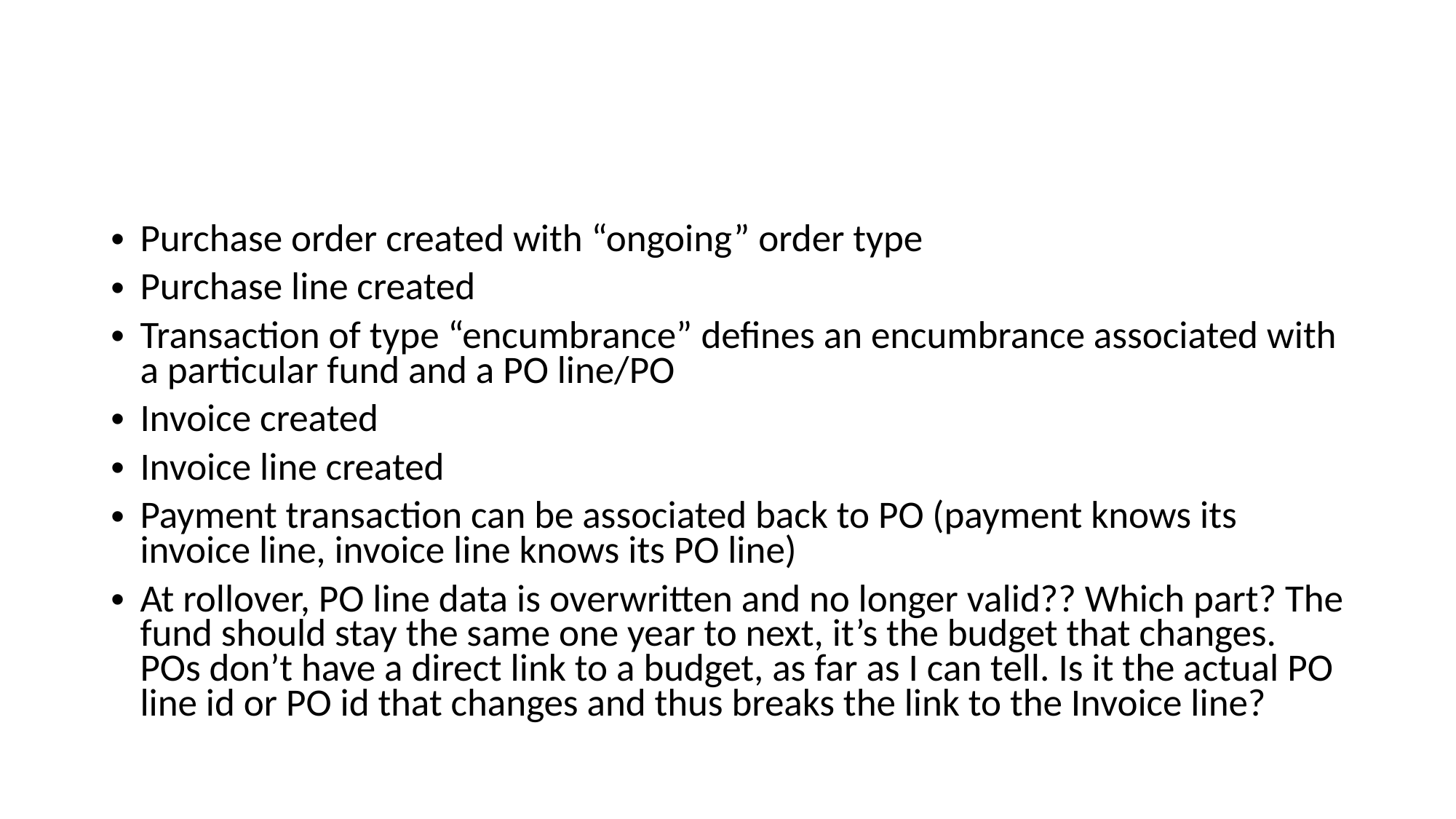

#
Purchase order created with “ongoing” order type
Purchase line created
Transaction of type “encumbrance” defines an encumbrance associated with a particular fund and a PO line/PO
Invoice created
Invoice line created
Payment transaction can be associated back to PO (payment knows its invoice line, invoice line knows its PO line)
At rollover, PO line data is overwritten and no longer valid?? Which part? The fund should stay the same one year to next, it’s the budget that changes. POs don’t have a direct link to a budget, as far as I can tell. Is it the actual PO line id or PO id that changes and thus breaks the link to the Invoice line?